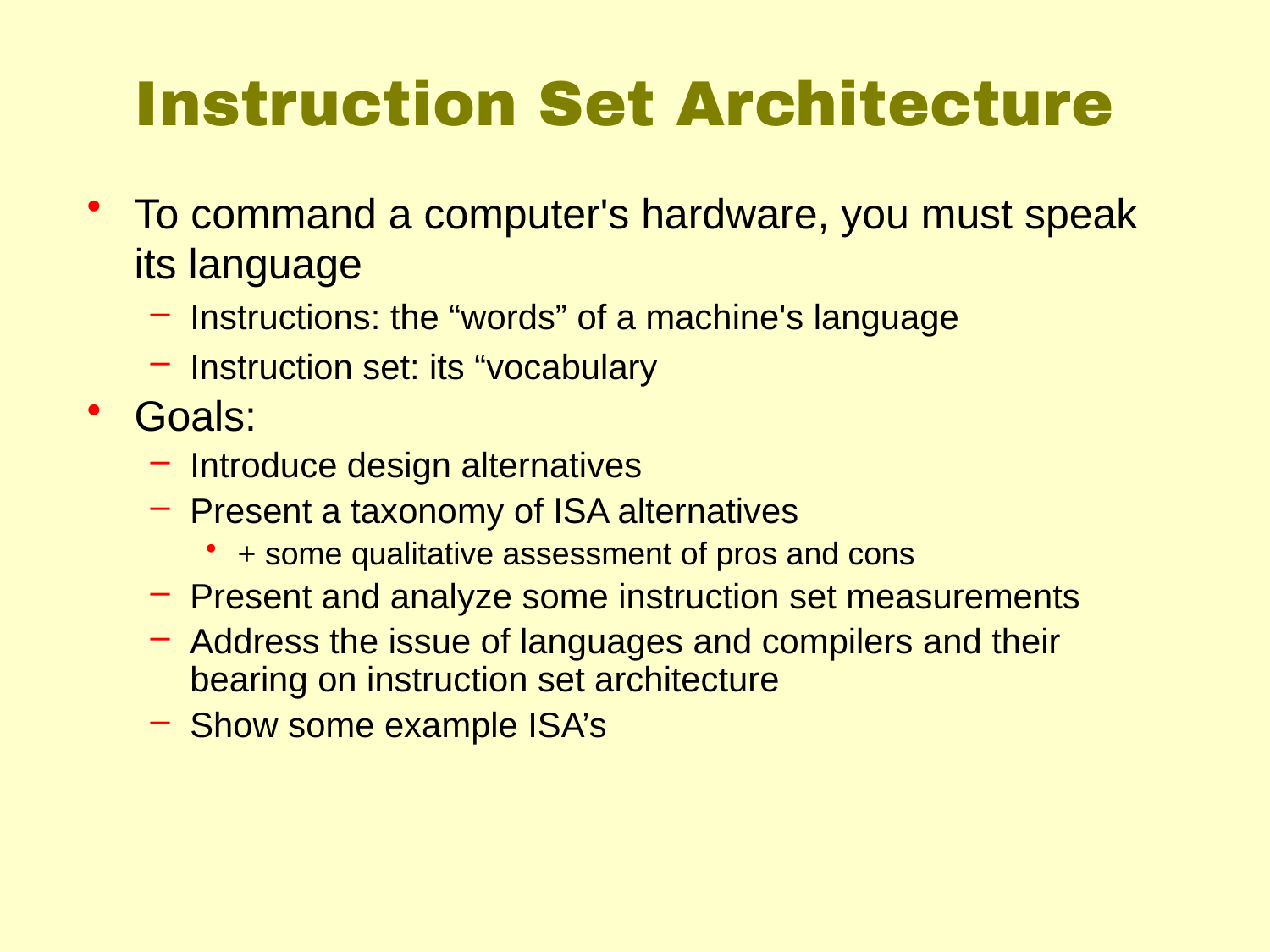

# Instruction Set Architecture
To command a computer's hardware, you must speak its language
Instructions: the “words” of a machine's language
Instruction set: its “vocabulary
Goals:
Introduce design alternatives
Present a taxonomy of ISA alternatives
+ some qualitative assessment of pros and cons
Present and analyze some instruction set measurements
Address the issue of languages and compilers and their bearing on instruction set architecture
Show some example ISA’s